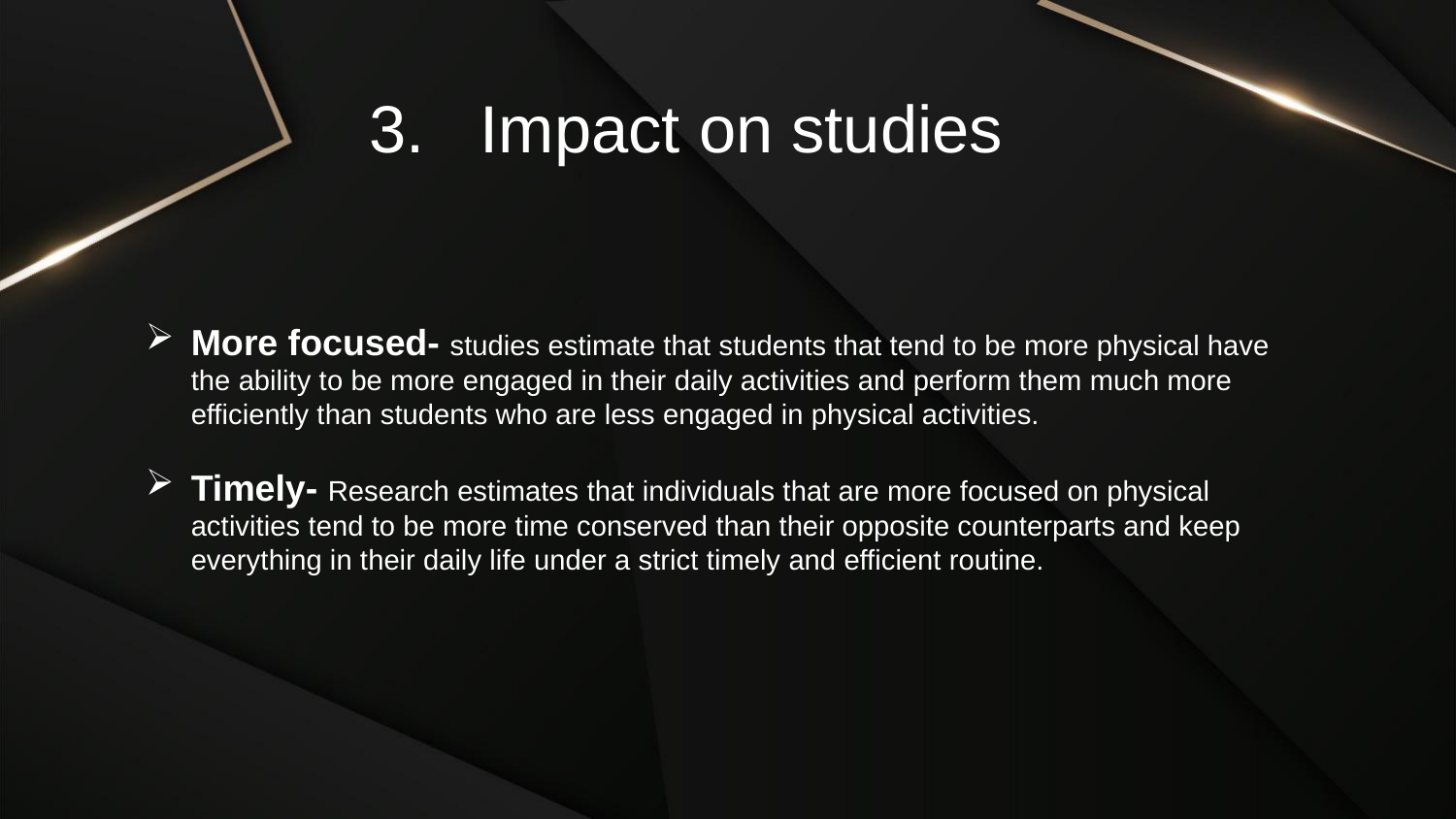

# 3.   Impact on studies
More focused- studies estimate that students that tend to be more physical have the ability to be more engaged in their daily activities and perform them much more efficiently than students who are less engaged in physical activities.

Timely- Research estimates that individuals that are more focused on physical activities tend to be more time conserved than their opposite counterparts and keep everything in their daily life under a strict timely and efficient routine.